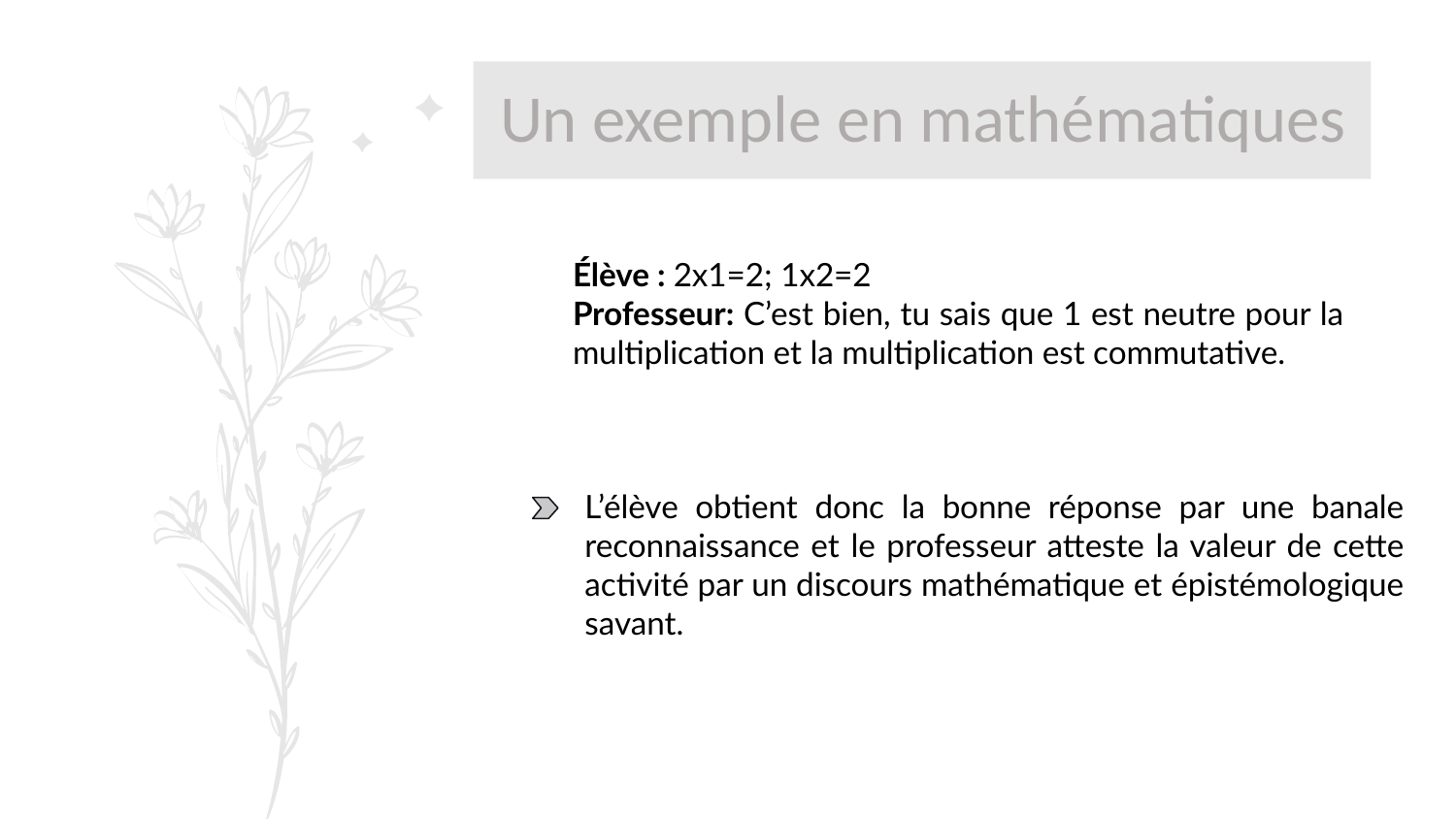

# Un exemple en mathématiques

Élève : 2x1=2; 1x2=2
Professeur: C’est bien, tu sais que 1 est neutre pour la multiplication et la multiplication est commutative.
L’élève obtient donc la bonne réponse par une banale reconnaissance et le professeur atteste la valeur de cette activité par un discours mathématique et épistémologique savant.